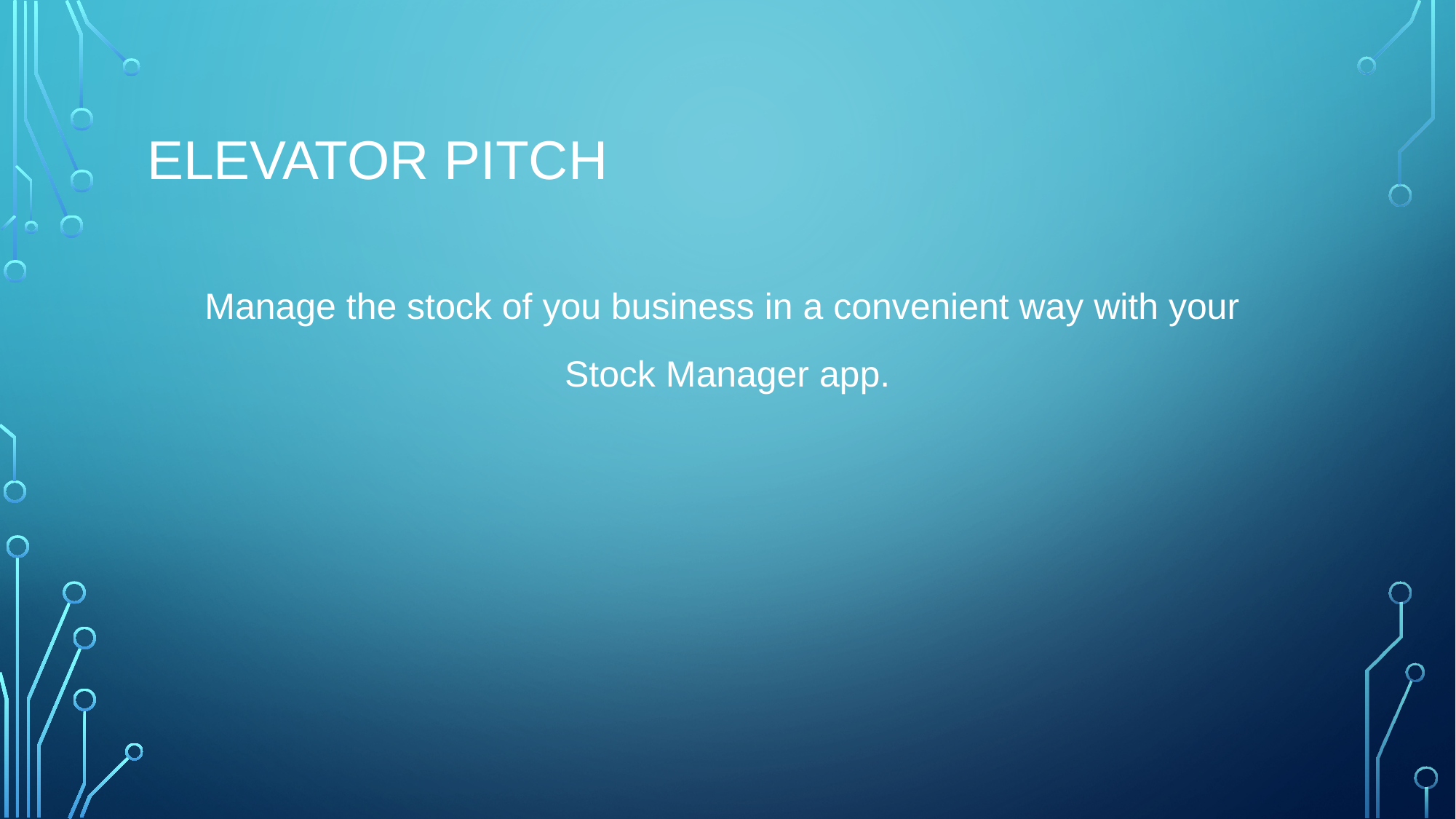

# Elevator pitch
Manage the stock of you business in a convenient way with your
Stock Manager app.